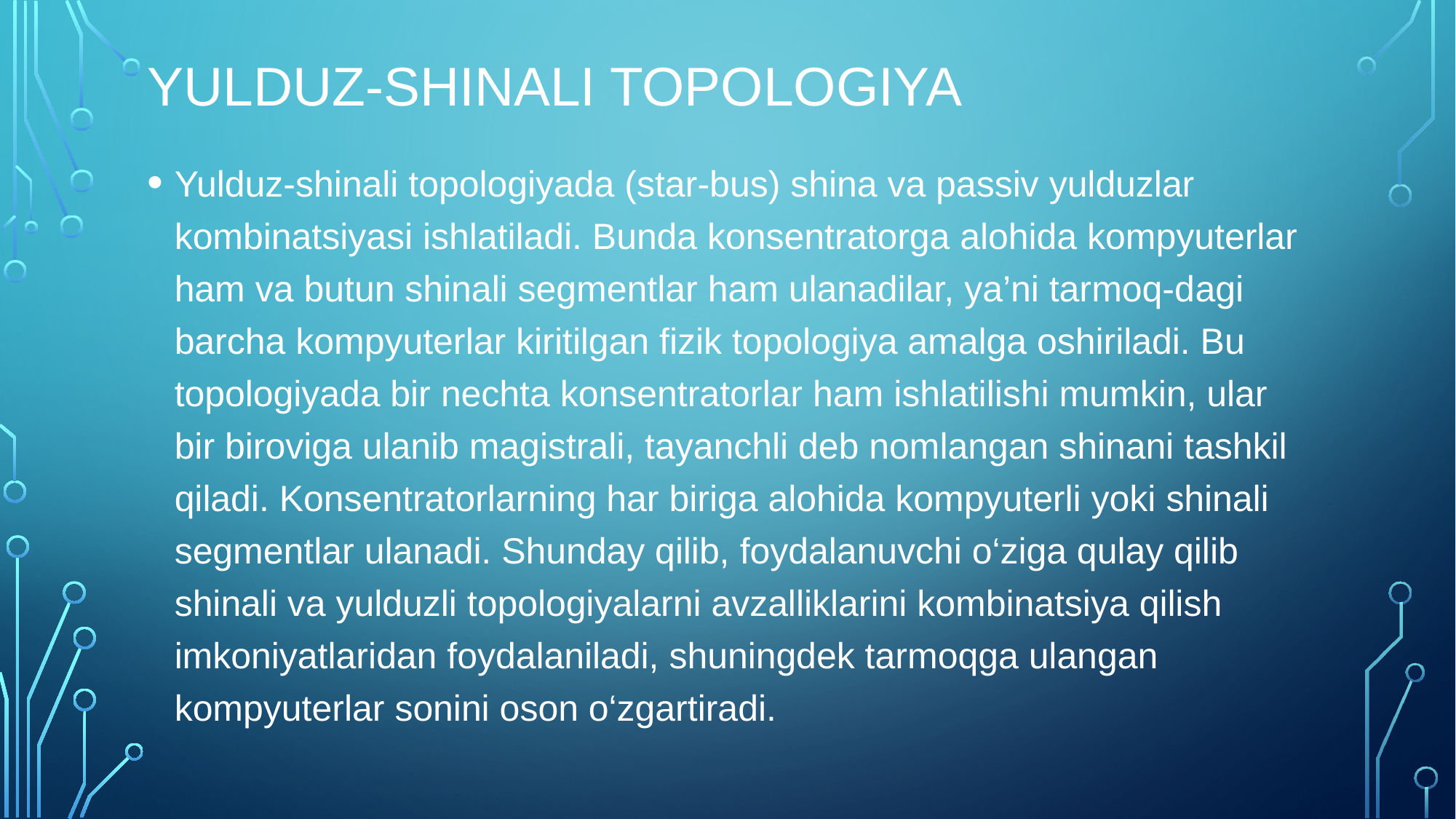

# Yulduz-shinali topologiya
Yulduz-shinali topologiyada (star-bus) shina va passiv yulduzlar kombinatsiyasi ishlatiladi. Bunda konsentratorga alohida kompyuterlar ham va butun shinali segmentlar ham ulanadilar, ya’ni tarmoq-dаgi barcha kompyuterlar kiritilgan fizik topologiya amalga oshiriladi. Bu topologiyada bir nechta konsentratorlar ham ishlatilishi mumkin, ular bir biroviga ulanib magistrali, tayanchli deb nomlangan shinani tashkil qiladi. Konsentratorlarning har biriga alohida kompyuterli yoki shinali segmentlar ulanadi. Shunday qilib, foydalanuvchi o‘ziga qulay qilib shinali va yulduzli topologiyalarni avzalliklarini kombinatsiya qilish imkoniyatlaridan foydalaniladi, shuningdek tarmoqga ulangan kompyuterlar sonini oson o‘zgartiradi.